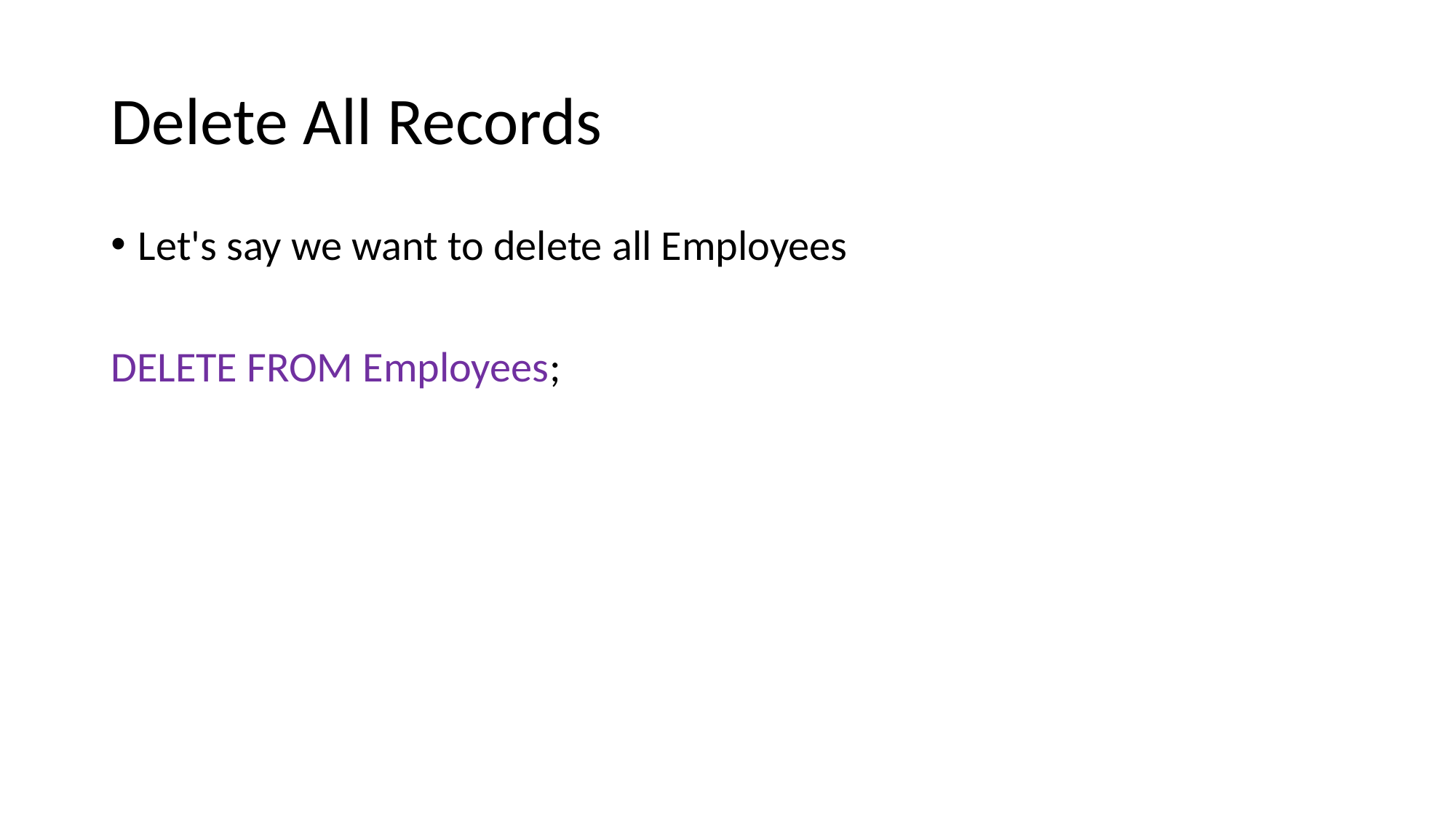

# Delete All Records
Let's say we want to delete all Employees

DELETE FROM Employees;